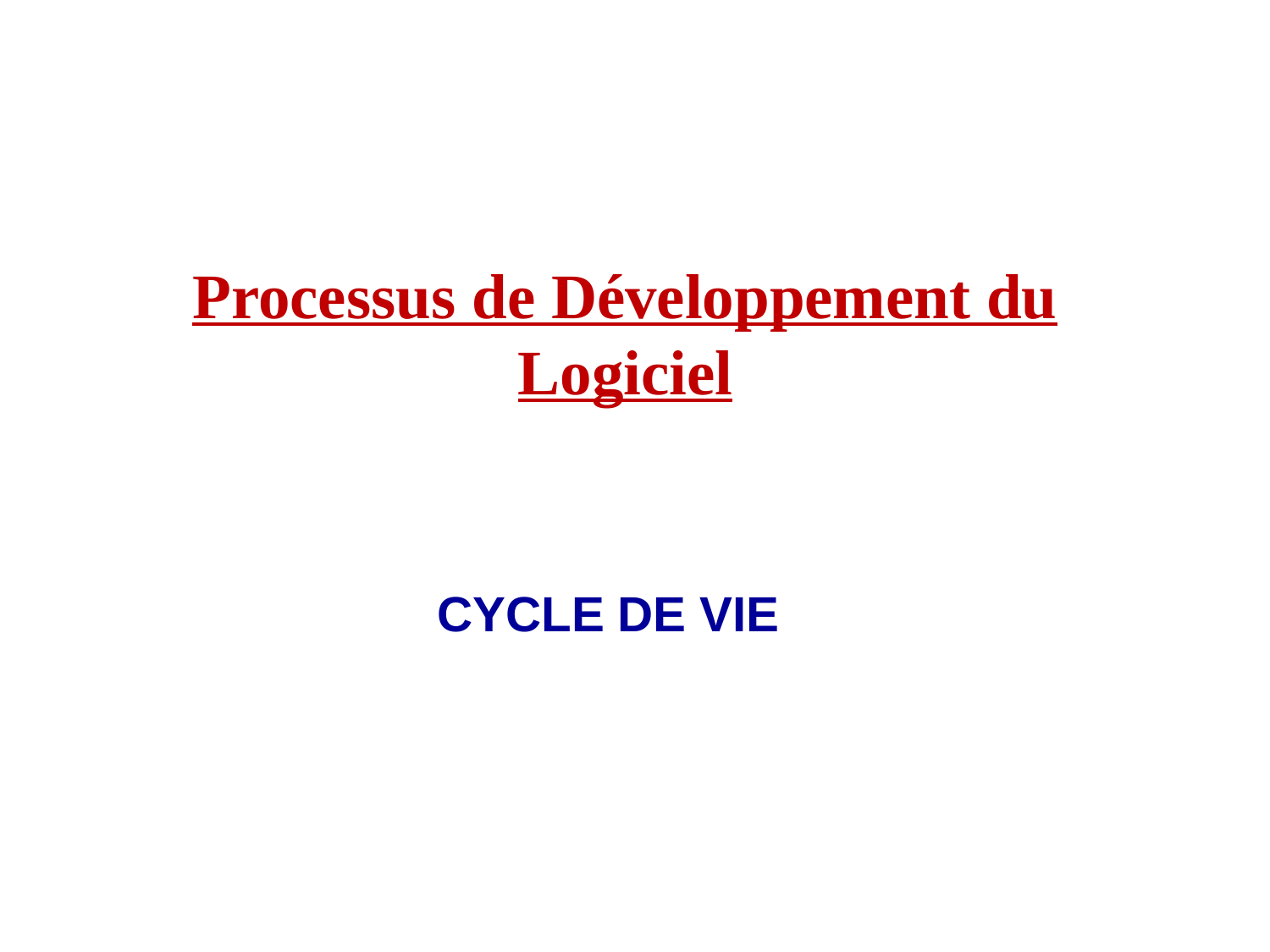

# Processus de Développement du Logiciel
CYCLE DE VIE